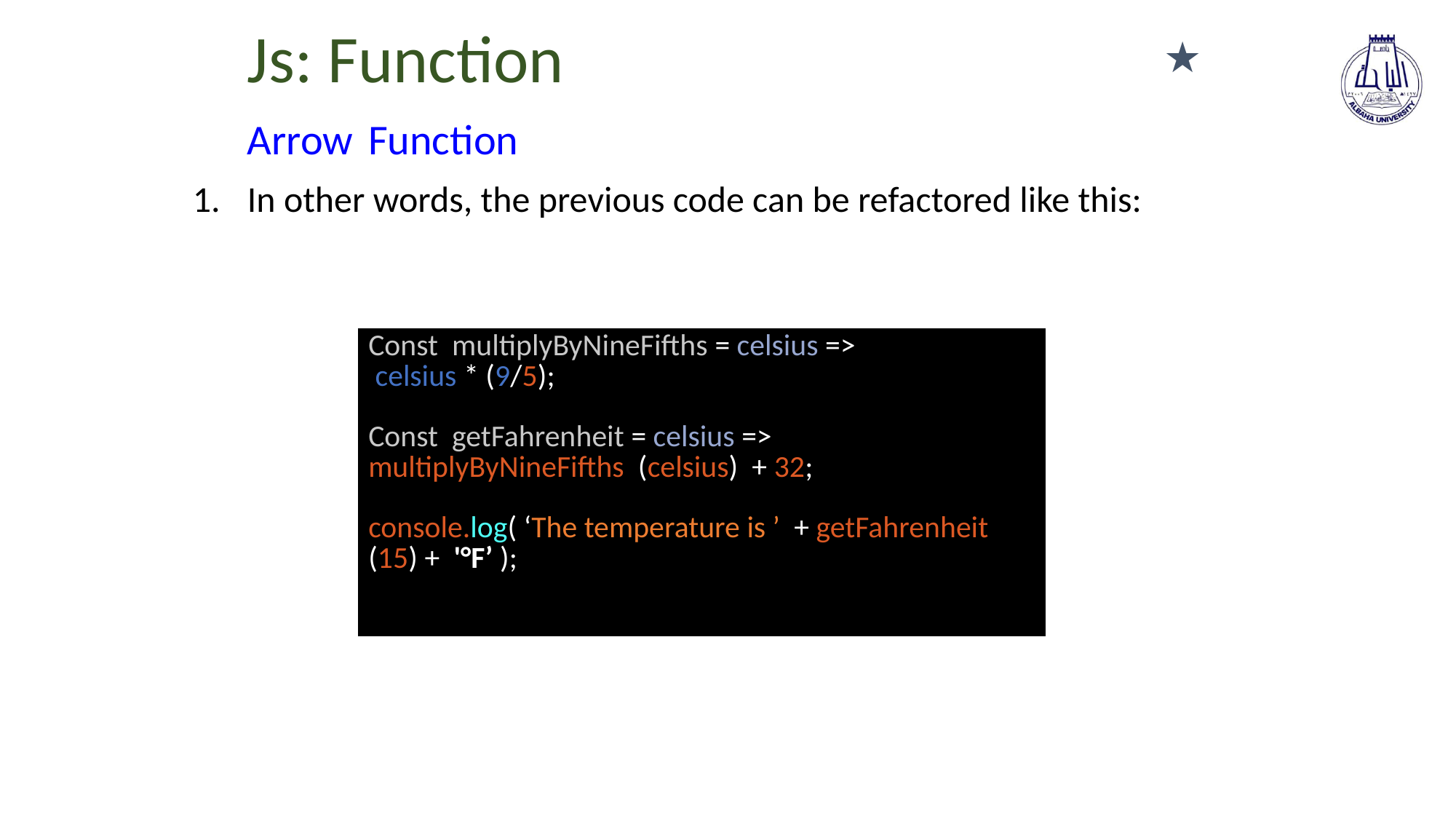

# Js: Function Arrow Function
★
In other words, the previous code can be refactored like this:
| Const multiplyByNineFifths = celsius => celsius \* (9/5); Const getFahrenheit = celsius => multiplyByNineFifths (celsius) + 32; console.log( ‘The temperature is ’ + getFahrenheit (15) + '°F’ ); |
| --- |